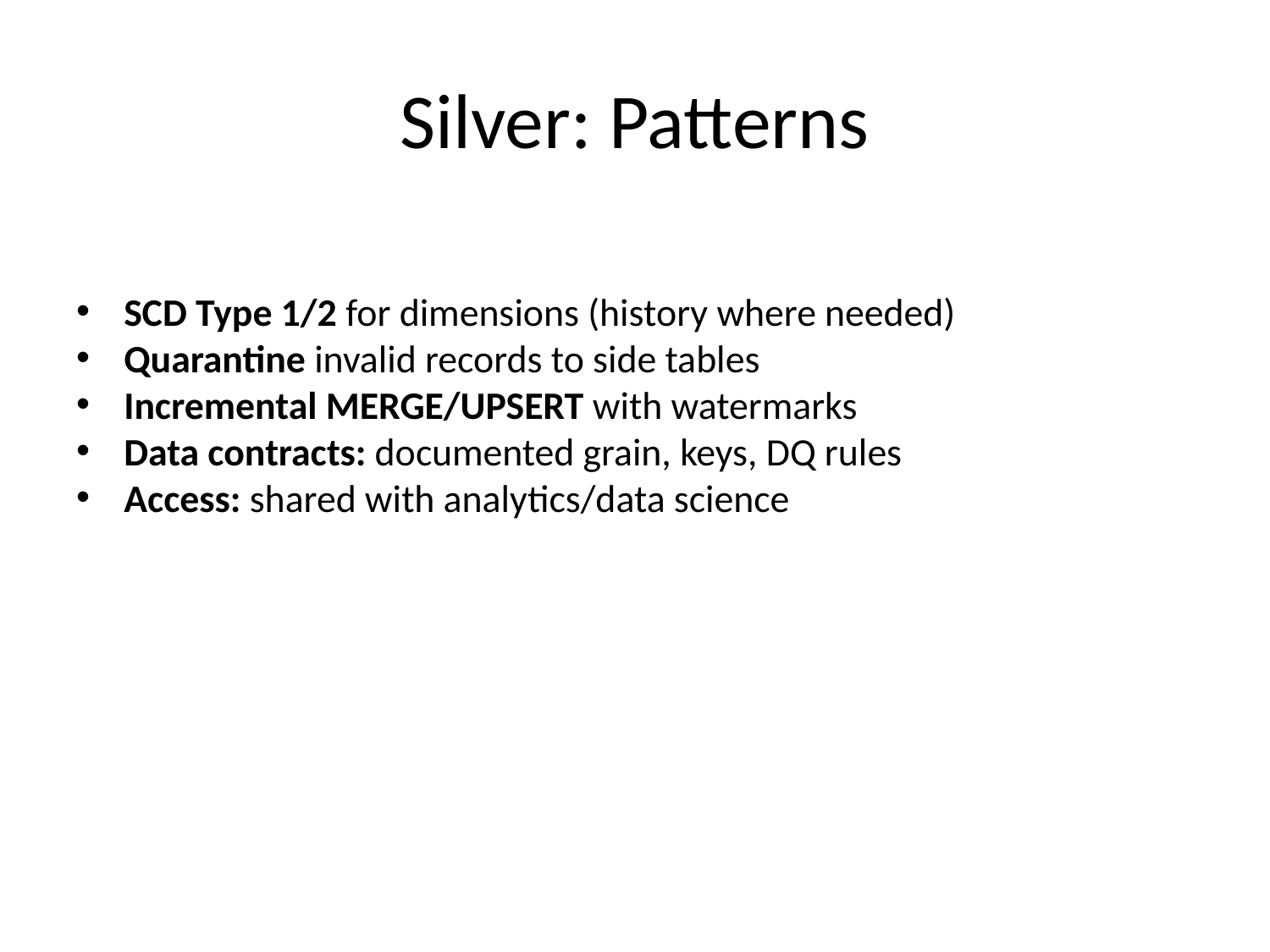

# Silver: Patterns
SCD Type 1/2 for dimensions (history where needed)
Quarantine invalid records to side tables
Incremental MERGE/UPSERT with watermarks
Data contracts: documented grain, keys, DQ rules
Access: shared with analytics/data science